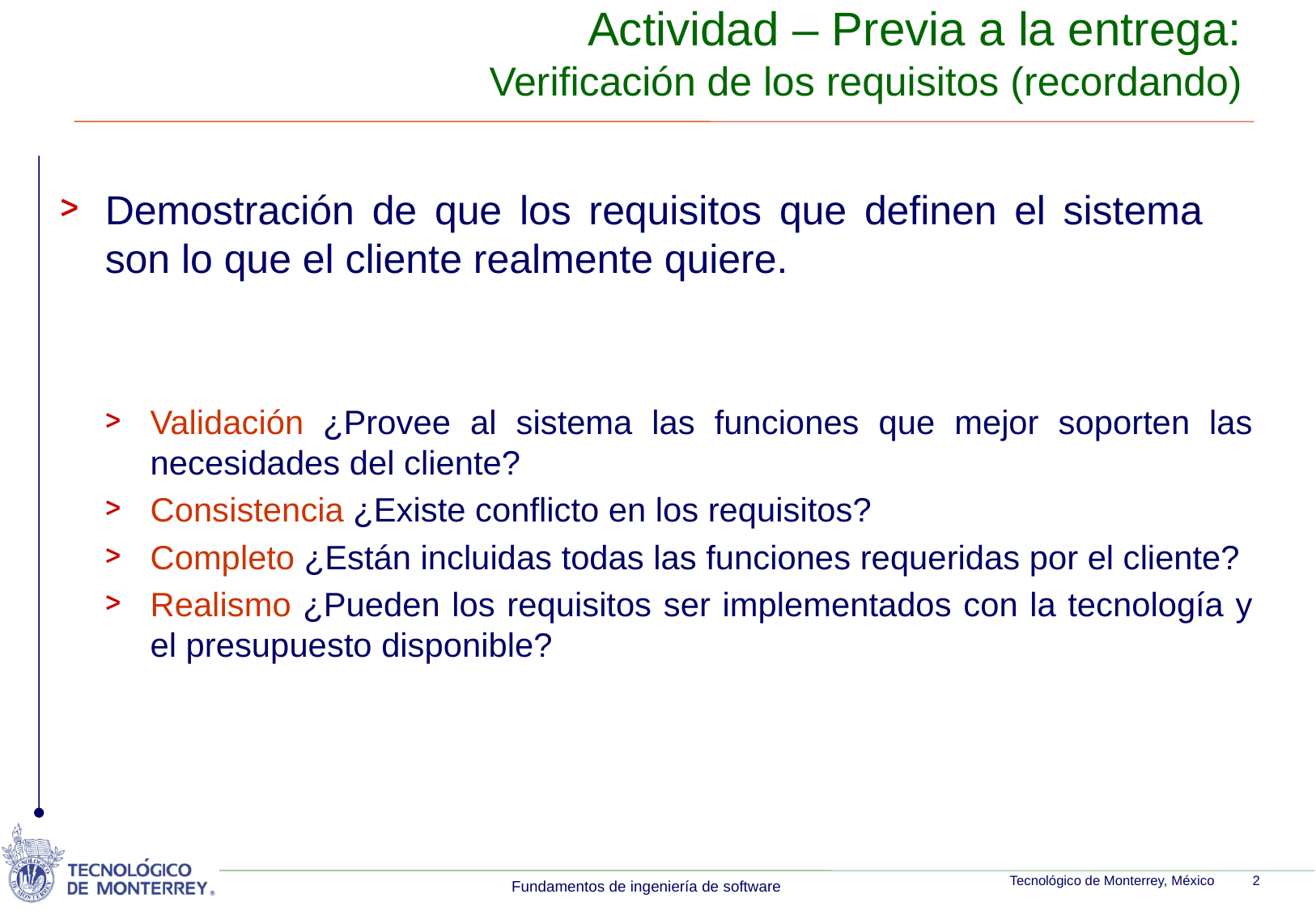

# Actividad – Previa a la entrega: Verificación de los requisitos (recordando)
Demostración de que los requisitos que definen el sistema son lo que el cliente realmente quiere.

Validación ¿Provee al sistema las funciones que mejor soporten las necesidades del cliente?
Consistencia ¿Existe conflicto en los requisitos?
Completo ¿Están incluidas todas las funciones requeridas por el cliente?
Realismo ¿Pueden los requisitos ser implementados con la tecnología y el presupuesto disponible?